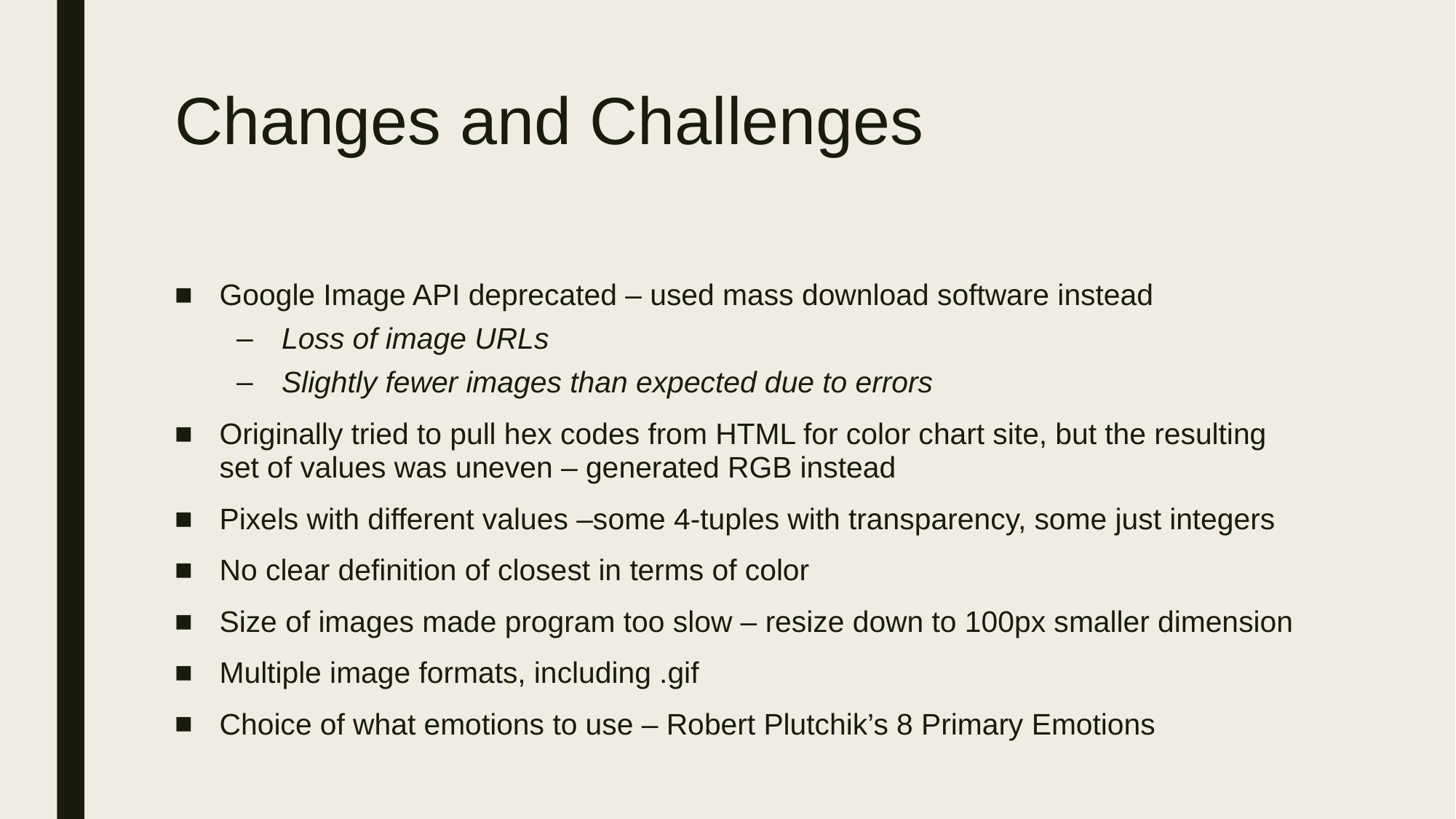

# Changes and Challenges
Google Image API deprecated – used mass download software instead
Loss of image URLs
Slightly fewer images than expected due to errors
Originally tried to pull hex codes from HTML for color chart site, but the resulting set of values was uneven – generated RGB instead
Pixels with different values –some 4-tuples with transparency, some just integers
No clear definition of closest in terms of color
Size of images made program too slow – resize down to 100px smaller dimension
Multiple image formats, including .gif
Choice of what emotions to use – Robert Plutchik’s 8 Primary Emotions